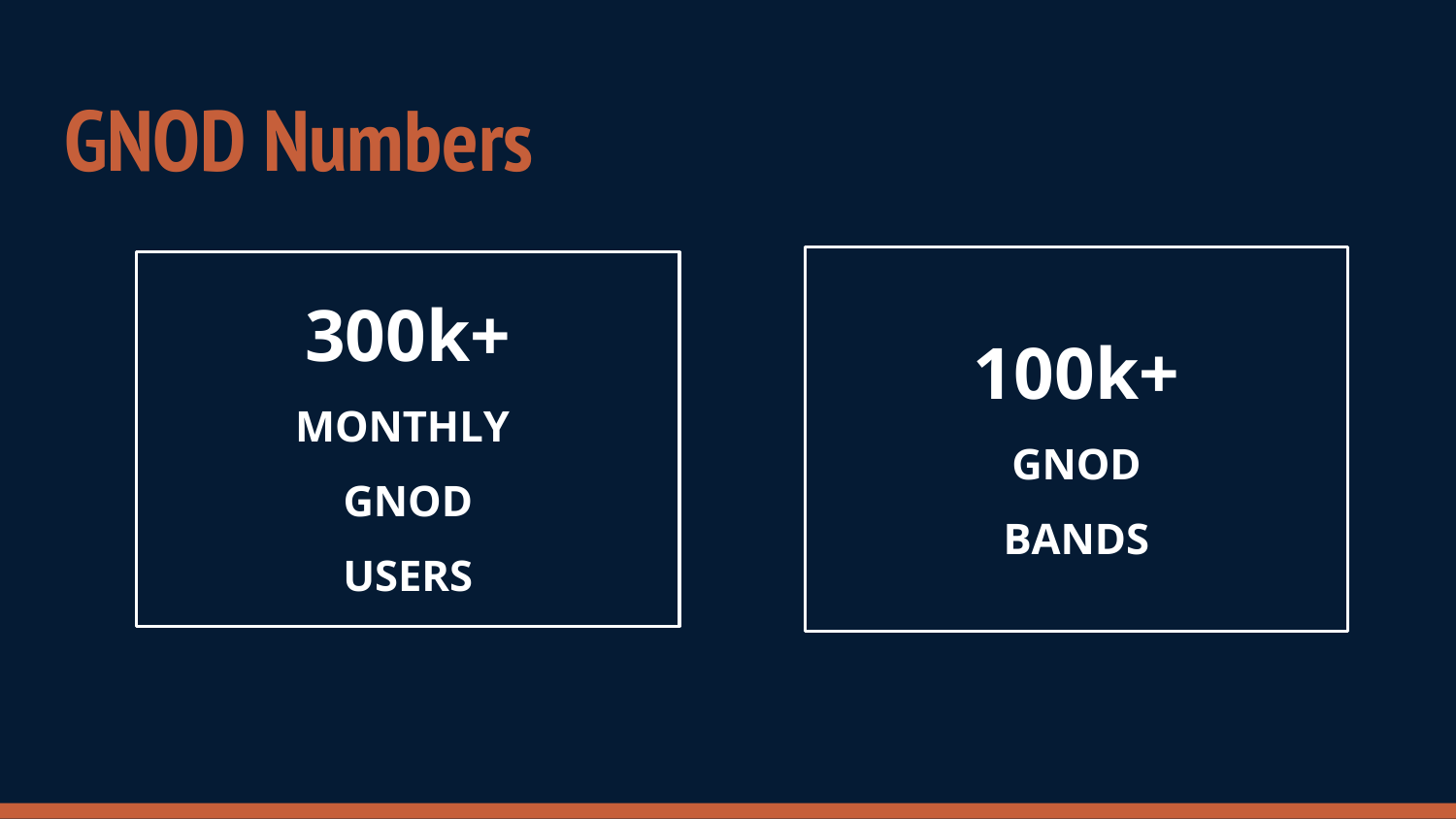

# GNOD Numbers
100k+
GNOD
BANDS
300k+
MONTHLY
GNOD
USERS